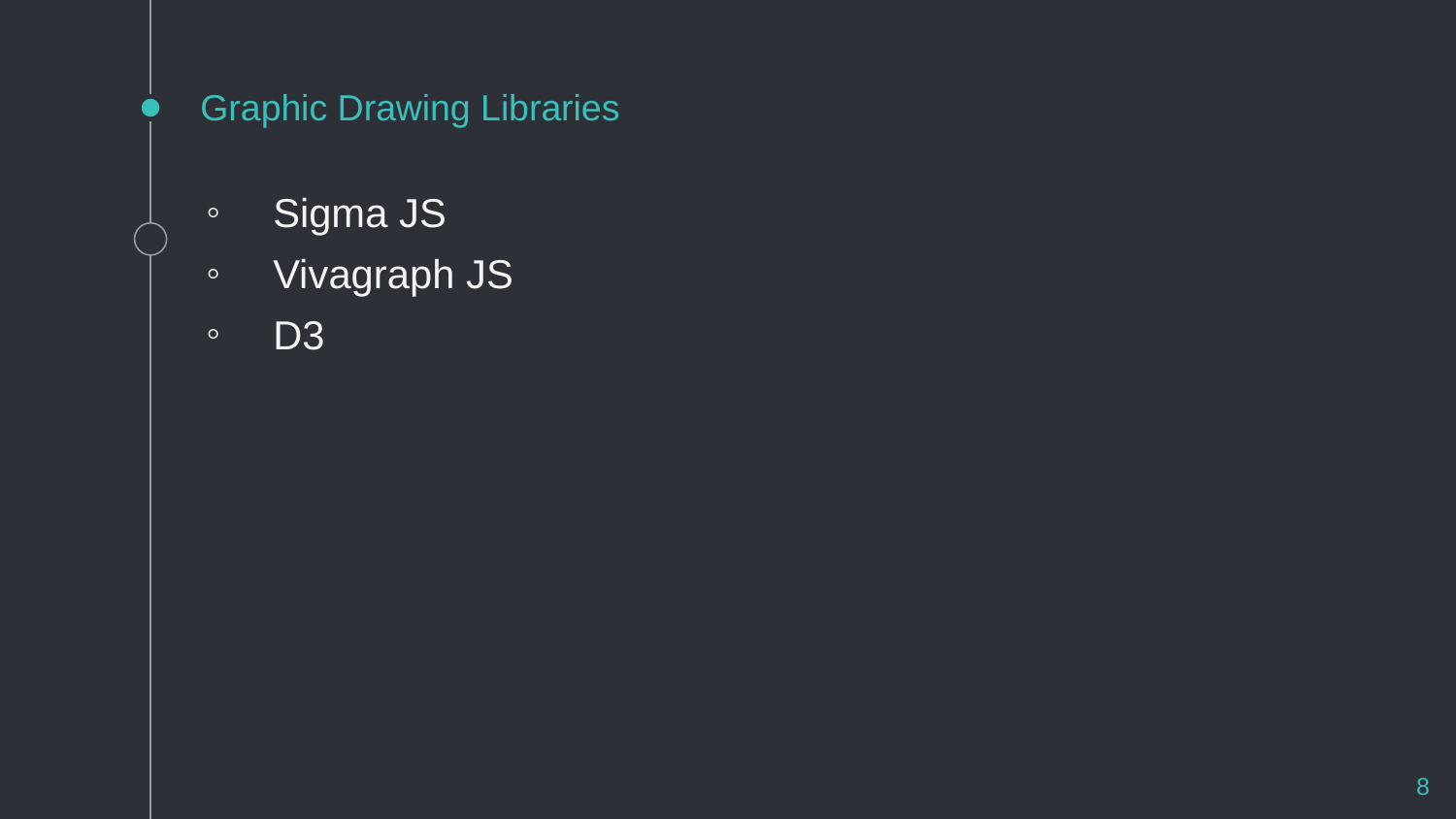

# Graphic Drawing Libraries
Sigma JS
Vivagraph JS
D3
8